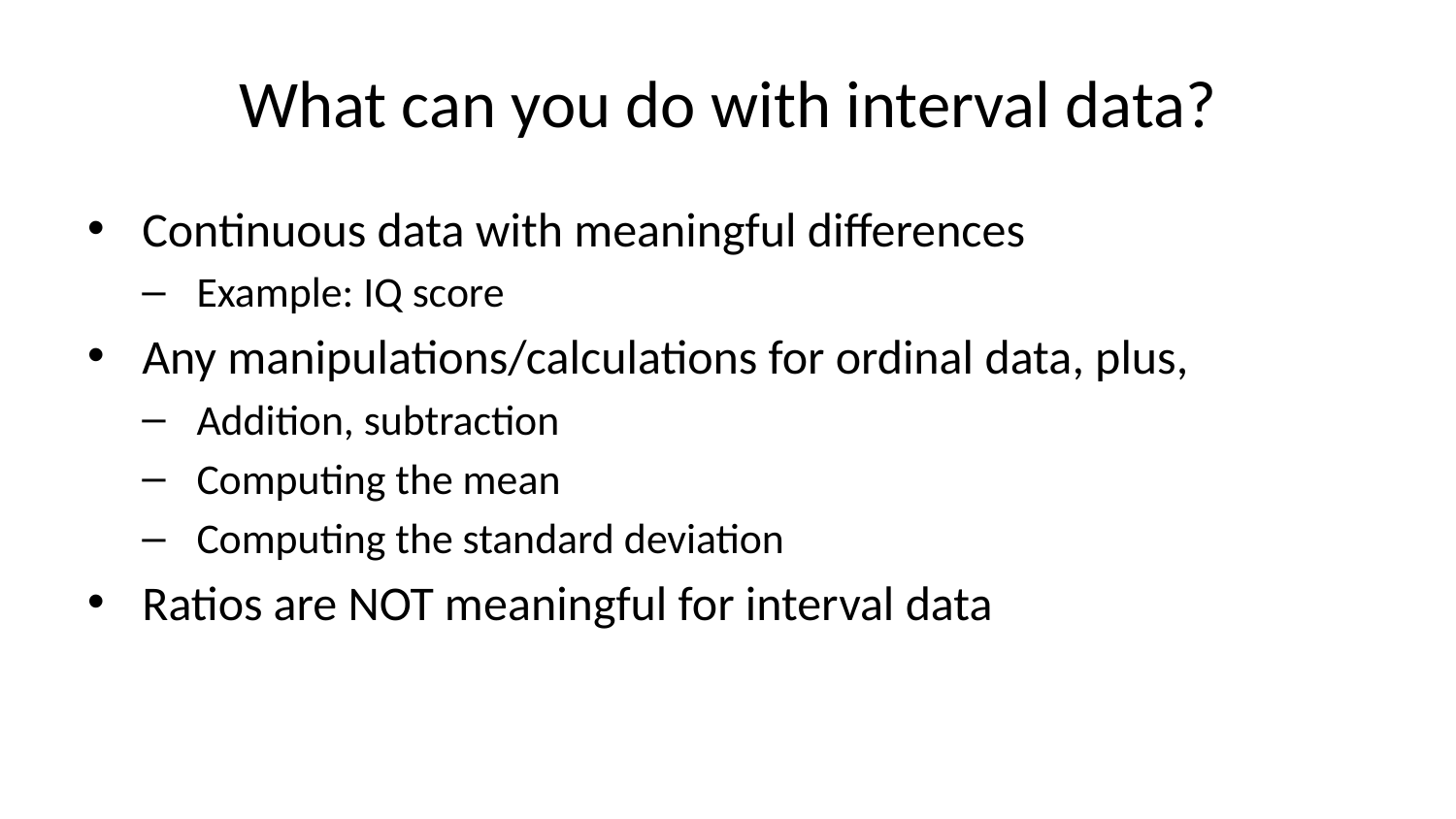

# What can you do with interval data?
Continuous data with meaningful differences
Example: IQ score
Any manipulations/calculations for ordinal data, plus,
Addition, subtraction
Computing the mean
Computing the standard deviation
Ratios are NOT meaningful for interval data